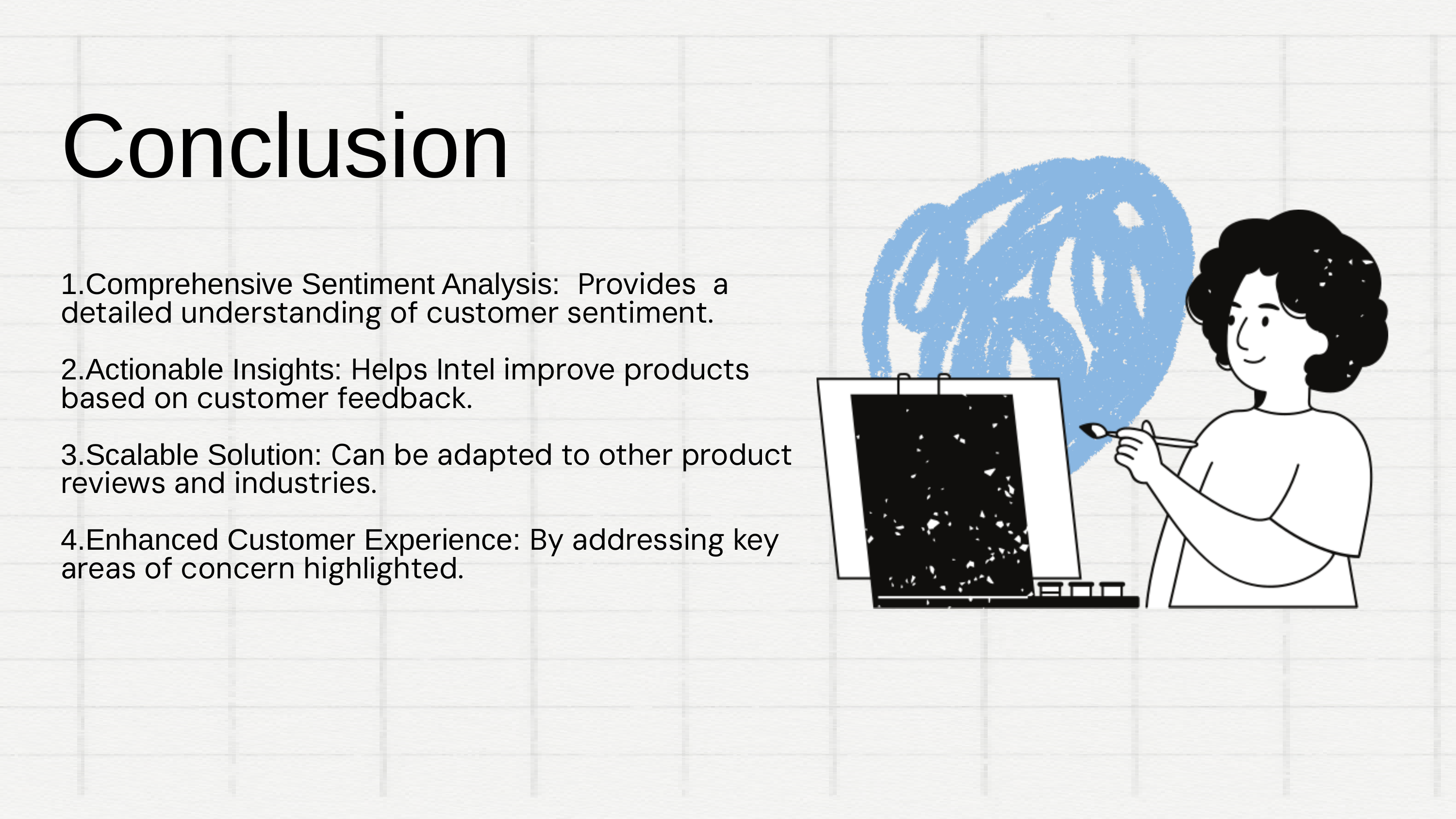

Conclusion

1.Comprehensive Sentiment Analysis:  Provides  a detailed understanding of customer sentiment.

2.Actionable Insights: Helps Intel improve products based on customer feedback.

3.Scalable Solution: Can be adapted to other product reviews and industries.

4.Enhanced Customer Experience: By addressing key areas of concern highlighted.